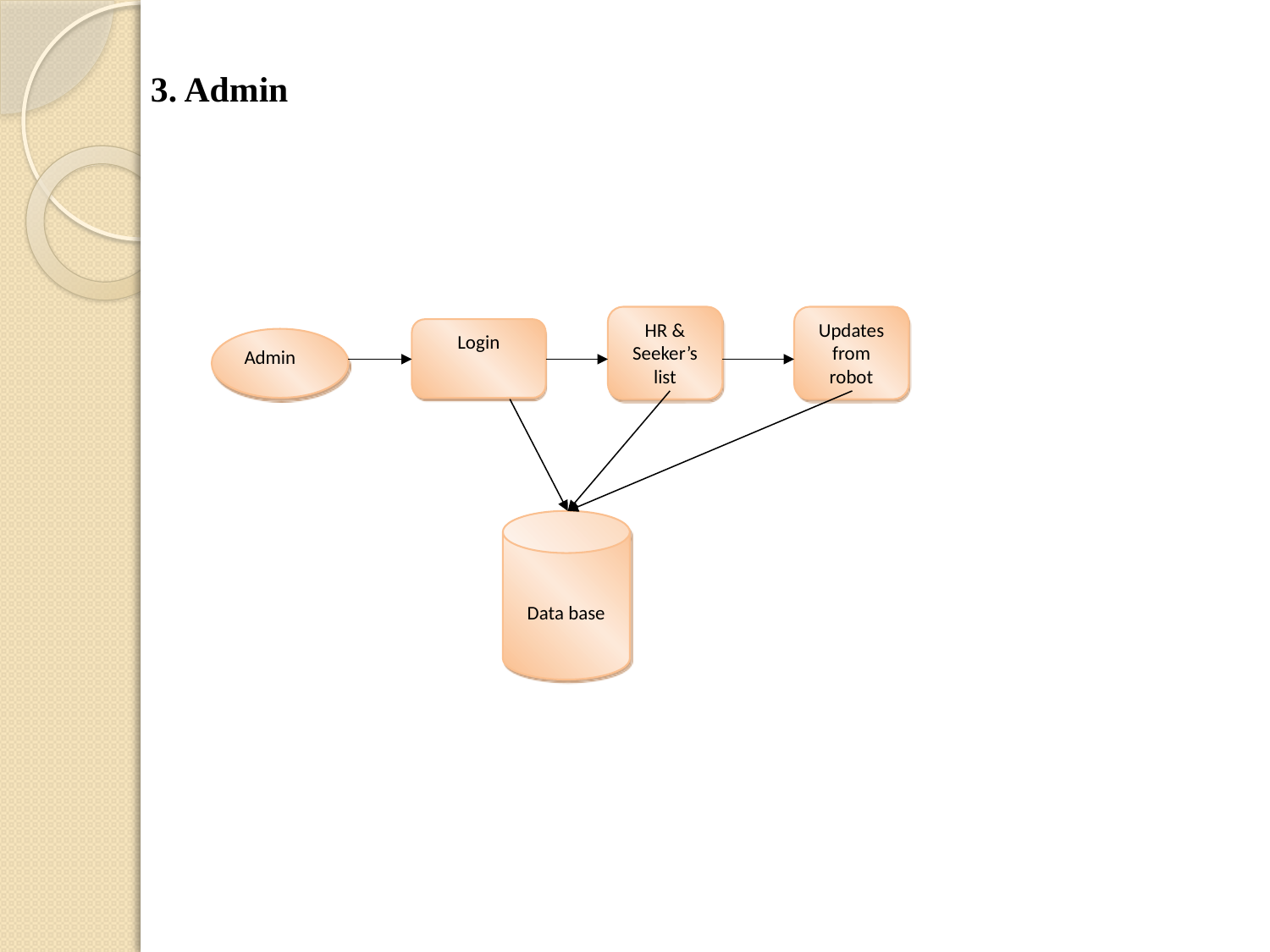

3. Admin

HR & Seeker’s list
Updates from robot
Login
Admin

Data base